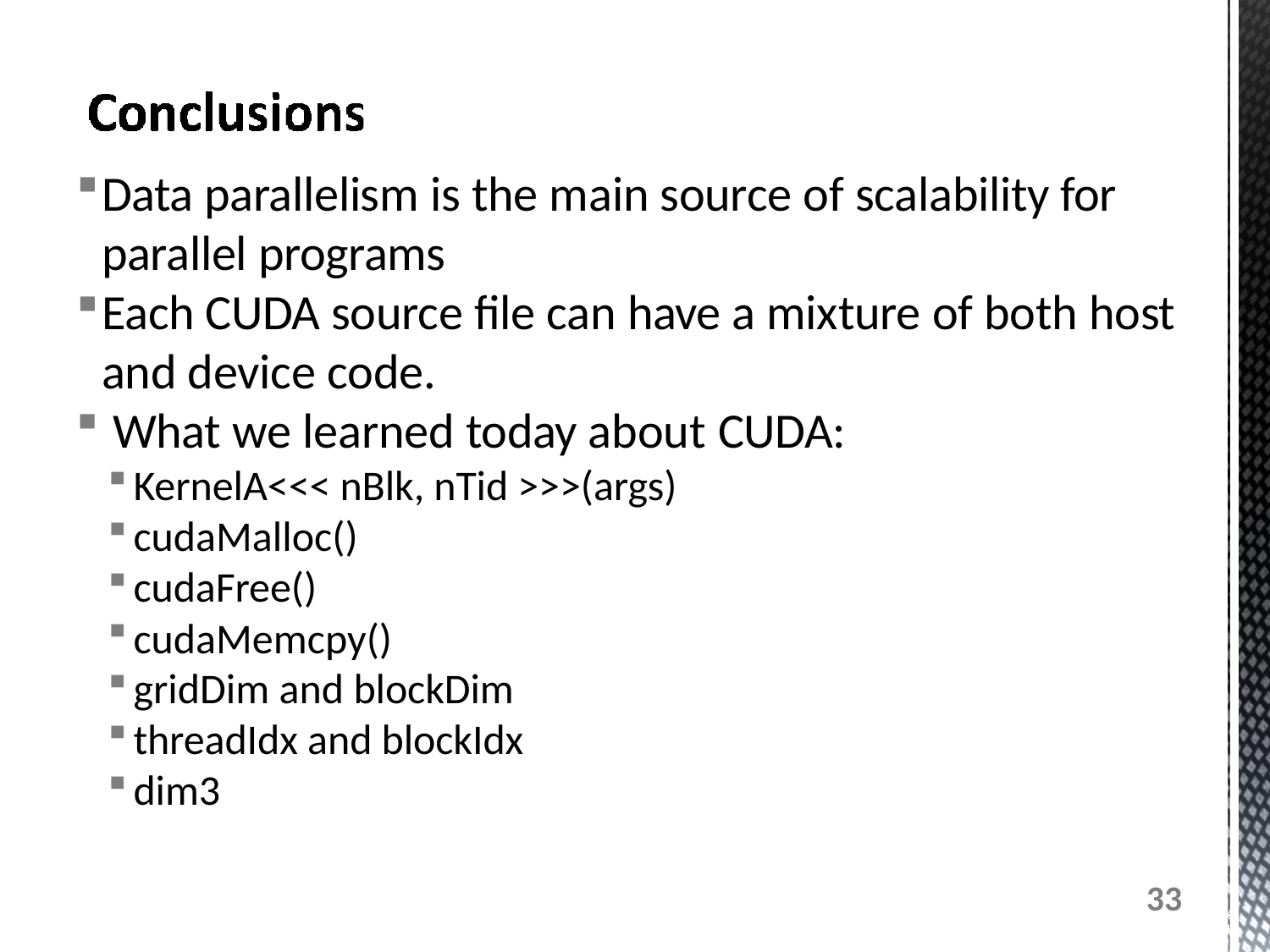

Data parallelism is the main source of scalability for  parallel programs
Each CUDA source file can have a mixture of both host  and device code.
What we learned today about CUDA:
KernelA<<< nBlk, nTid >>>(args)
cudaMalloc()
cudaFree()
cudaMemcpy()
gridDim and blockDim
threadIdx and blockIdx
dim3
33